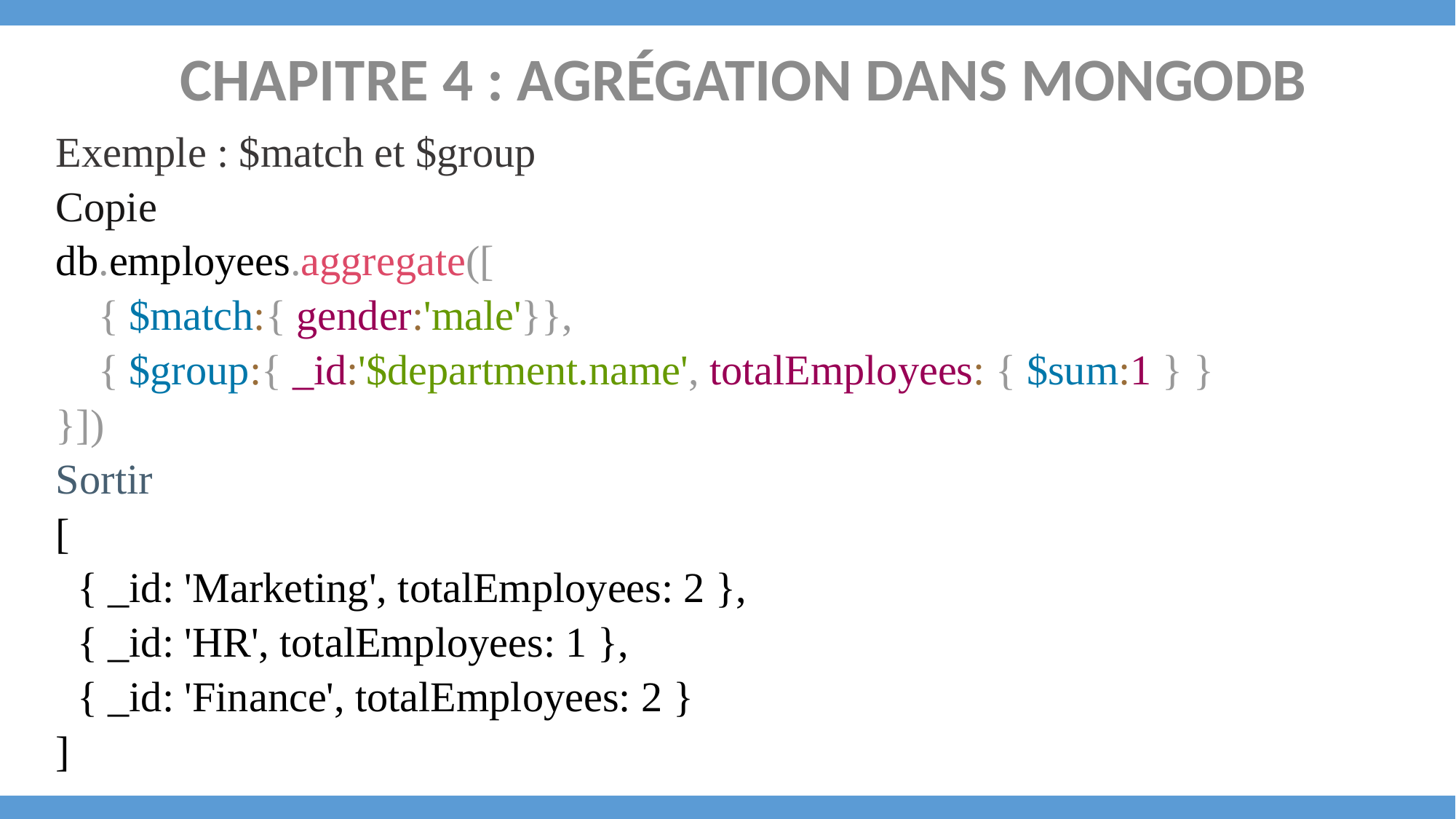

CHAPITRE 4 : AGRÉGATION DANS MONGODB
Exemple : $match et $group
Copie
db.employees.aggregate([
    { $match:{ gender:'male'}},
    { $group:{ _id:'$department.name', totalEmployees: { $sum:1 } }
}])
Sortir
[
  { _id: 'Marketing', totalEmployees: 2 },
  { _id: 'HR', totalEmployees: 1 },
  { _id: 'Finance', totalEmployees: 2 }
]